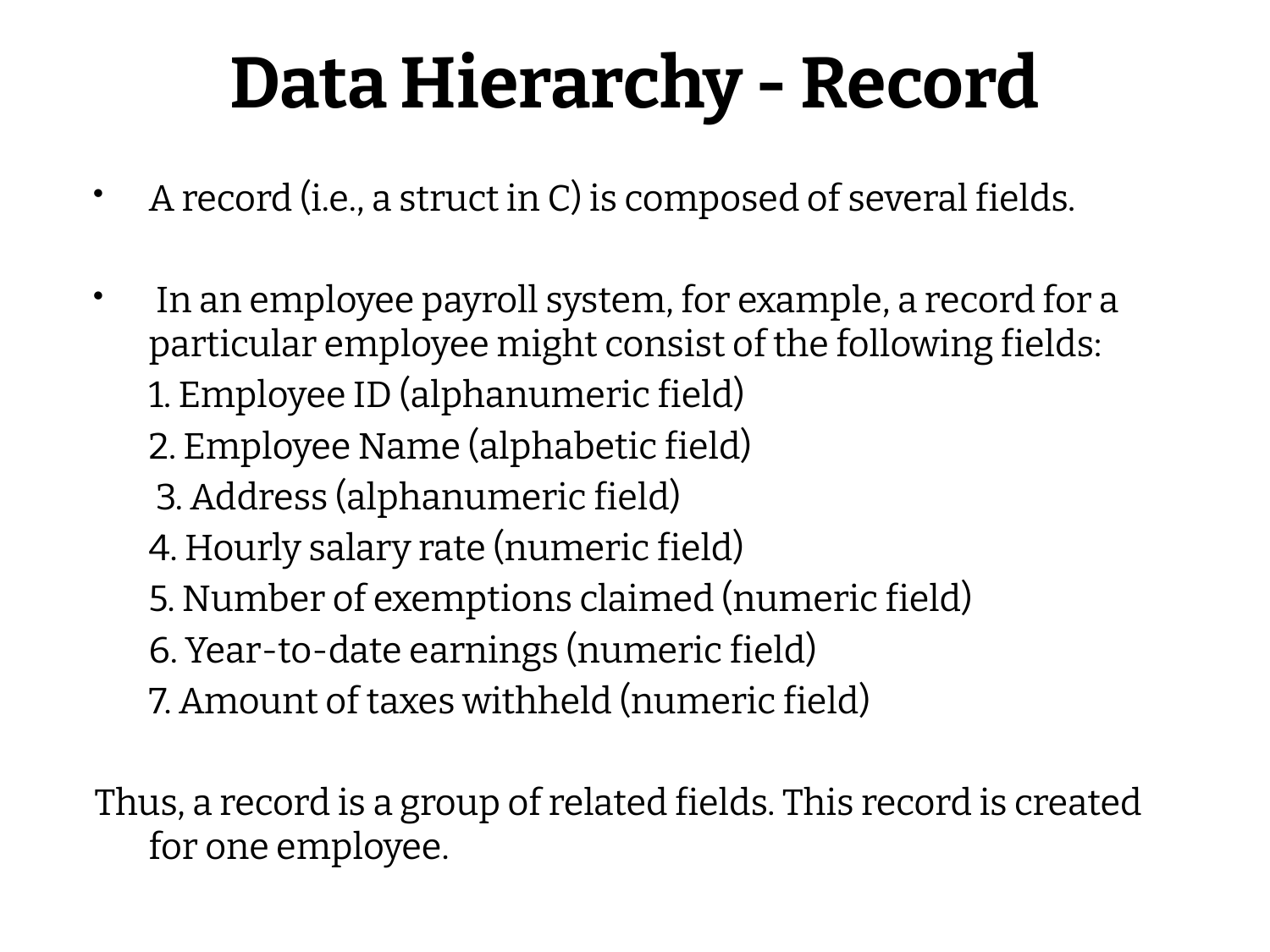

# Data Hierarchy - Record
A record (i.e., a struct in C) is composed of several fields.

 In an employee payroll system, for example, a record for a particular employee might consist of the following fields:
		1. Employee ID (alphanumeric field)
 		2. Employee Name (alphabetic field)
		 3. Address (alphanumeric field)
 		4. Hourly salary rate (numeric field)
 		5. Number of exemptions claimed (numeric field)
		6. Year-to-date earnings (numeric field)
		7. Amount of taxes withheld (numeric field)

Thus, a record is a group of related fields. This record is created for one employee.